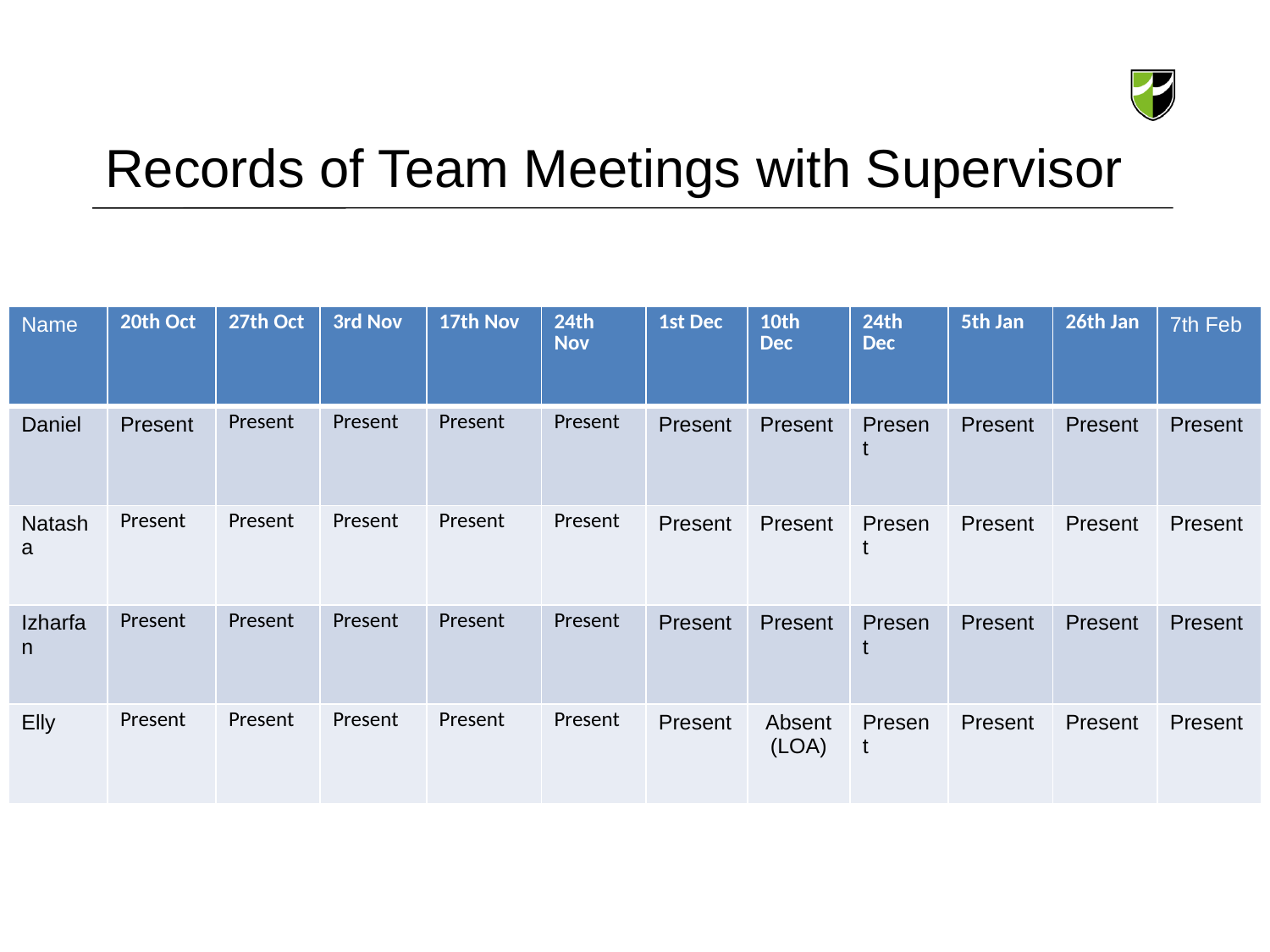

# Records of Team Meetings with Supervisor
| Name | 20th Oct | 27th Oct | 3rd Nov | 17th Nov | 24th Nov | 1st Dec | 10th Dec | 24th Dec | 5th Jan | 26th Jan | 7th Feb |
| --- | --- | --- | --- | --- | --- | --- | --- | --- | --- | --- | --- |
| Daniel | Present | Present | Present | Present | Present | Present | Present | Present | Present | Present | Present |
| Natasha | Present | Present | Present | Present | Present | Present | Present | Present | Present | Present | Present |
| Izharfan | Present | Present | Present | Present | Present | Present | Present | Present | Present | Present | Present |
| Elly | Present | Present | Present | Present | Present | Present | Absent (LOA) | Present | Present | Present | Present |